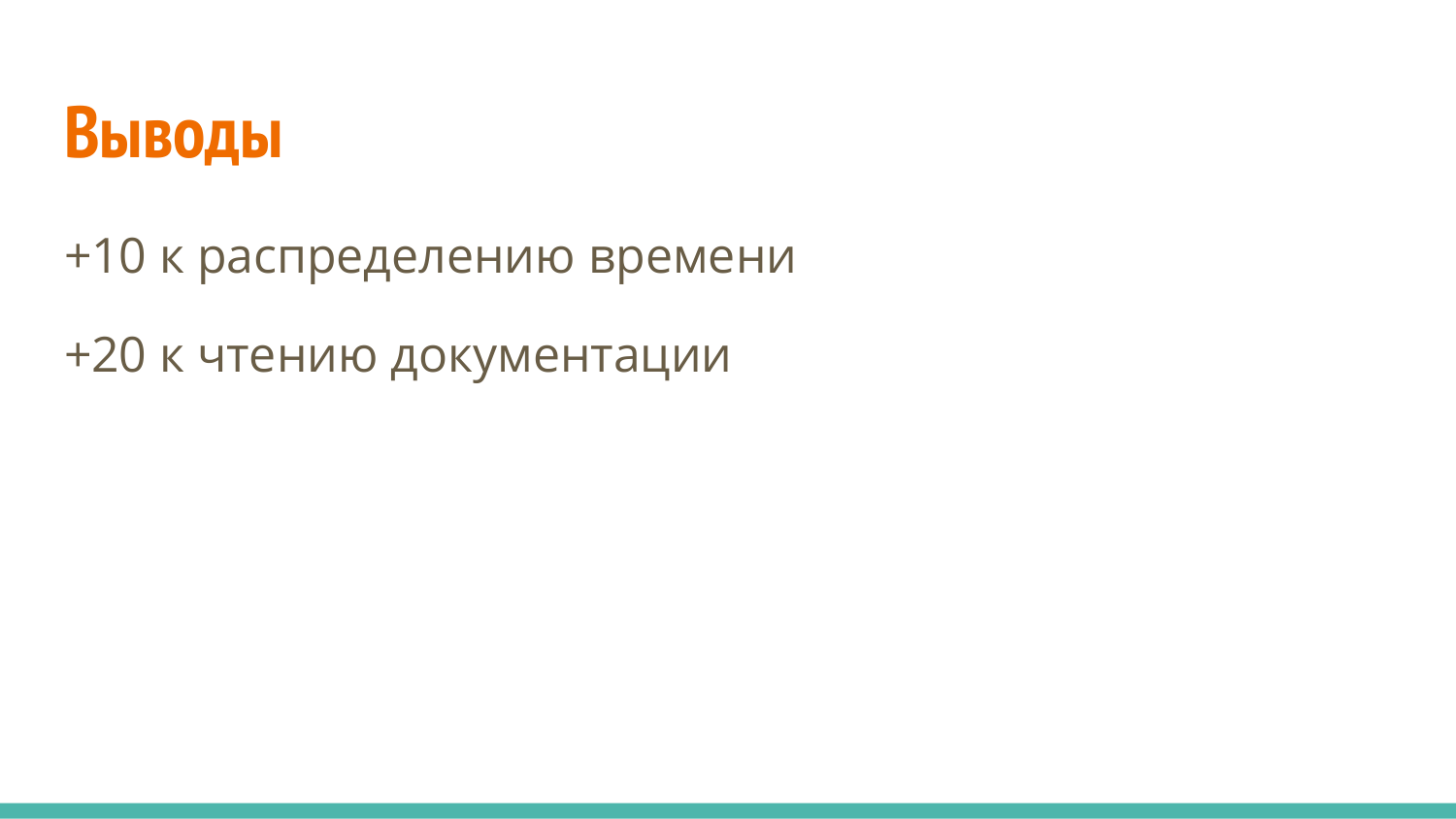

# Выводы
+10 к распределению времени
+20 к чтению документации